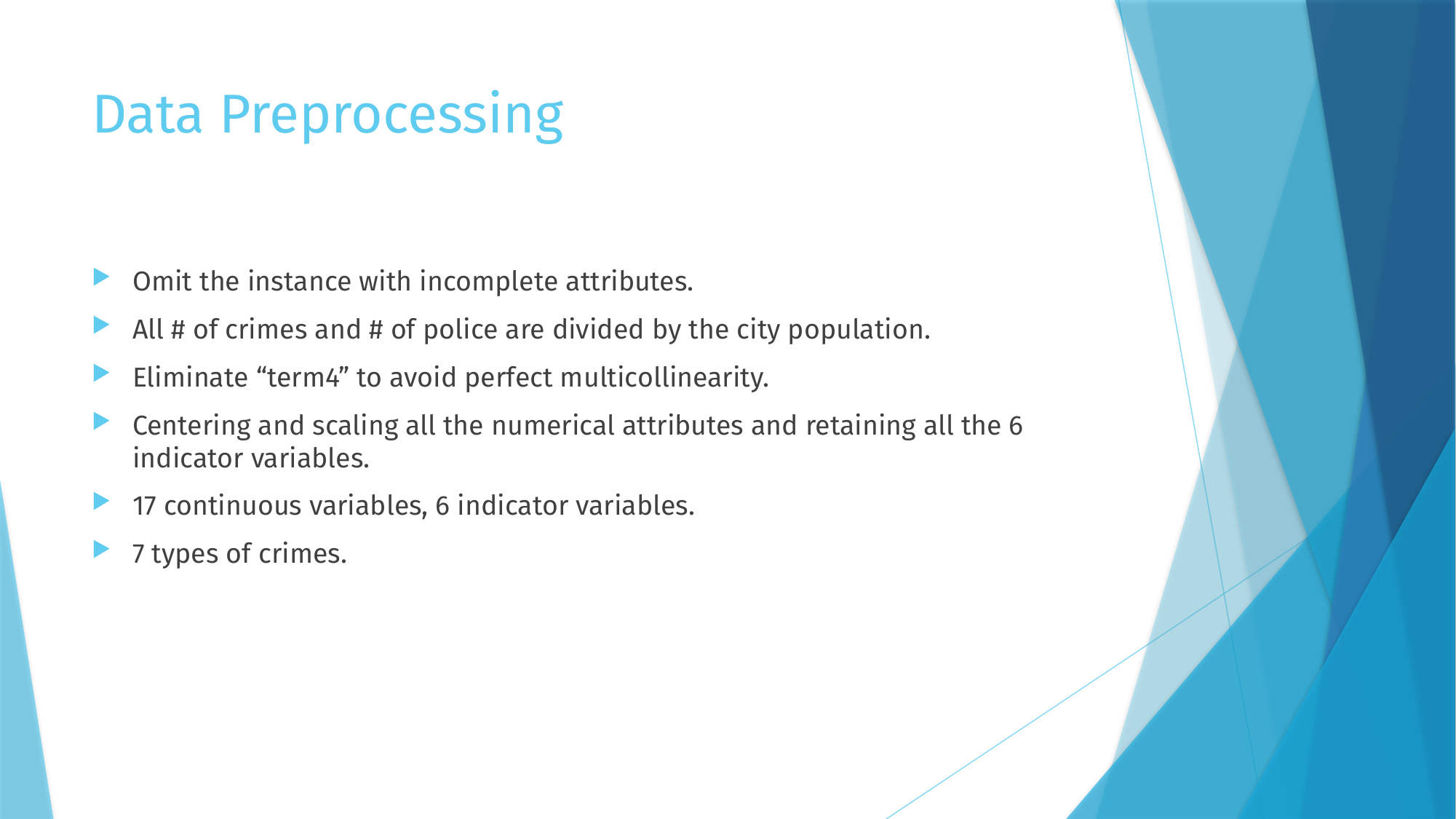

# Data Preprocessing
Omit the instance with incomplete attributes.
All # of crimes and # of police are divided by the city population.
Eliminate “term4” to avoid perfect multicollinearity.
Centering and scaling all the numerical attributes and retaining all the 6 indicator variables.
17 continuous variables, 6 indicator variables.
7 types of crimes.